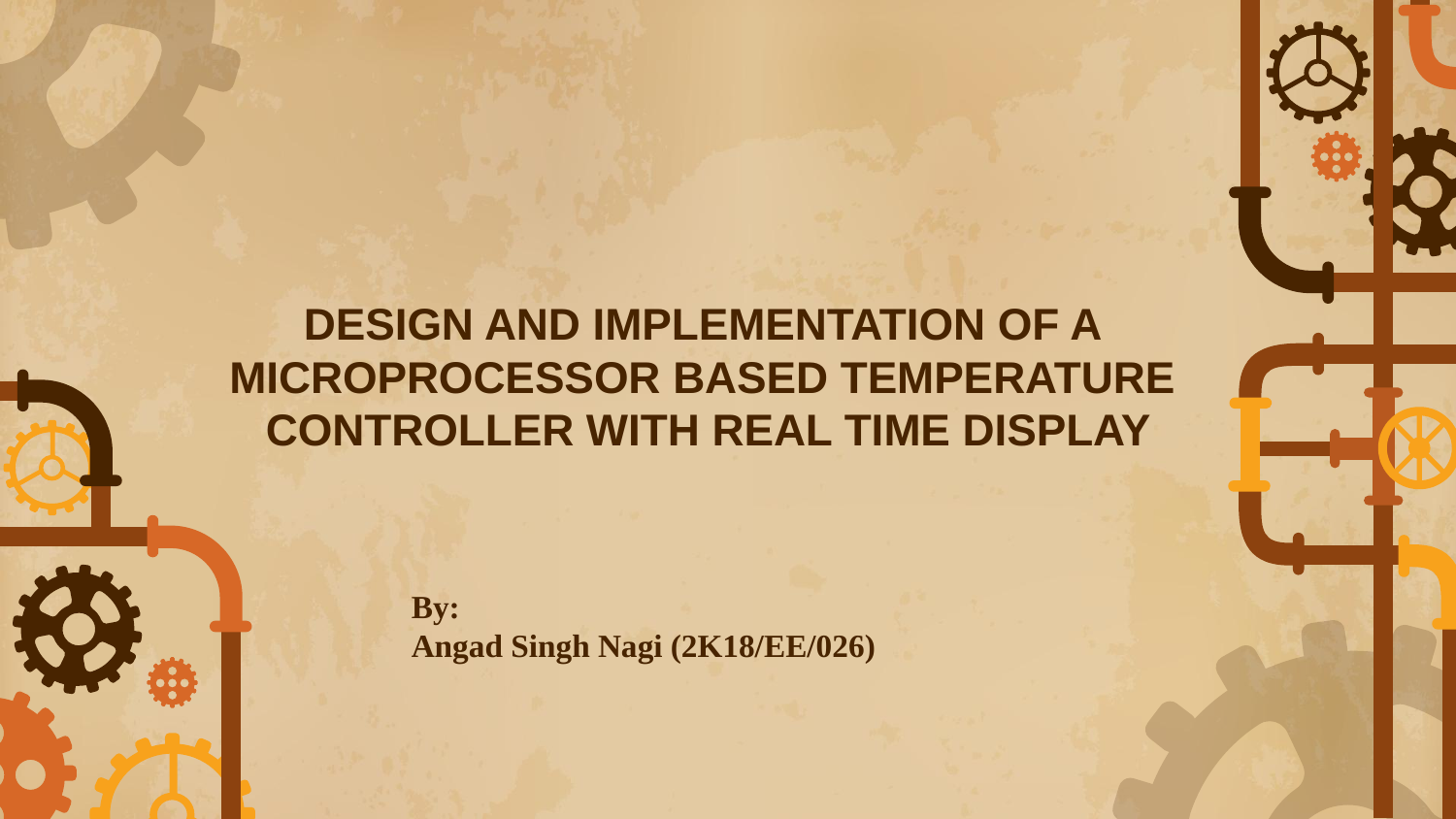

DESIGN AND IMPLEMENTATION OF A
MICROPROCESSOR BASED TEMPERATURE
CONTROLLER WITH REAL TIME DISPLAY
By:
Angad Singh Nagi (2K18/EE/026)